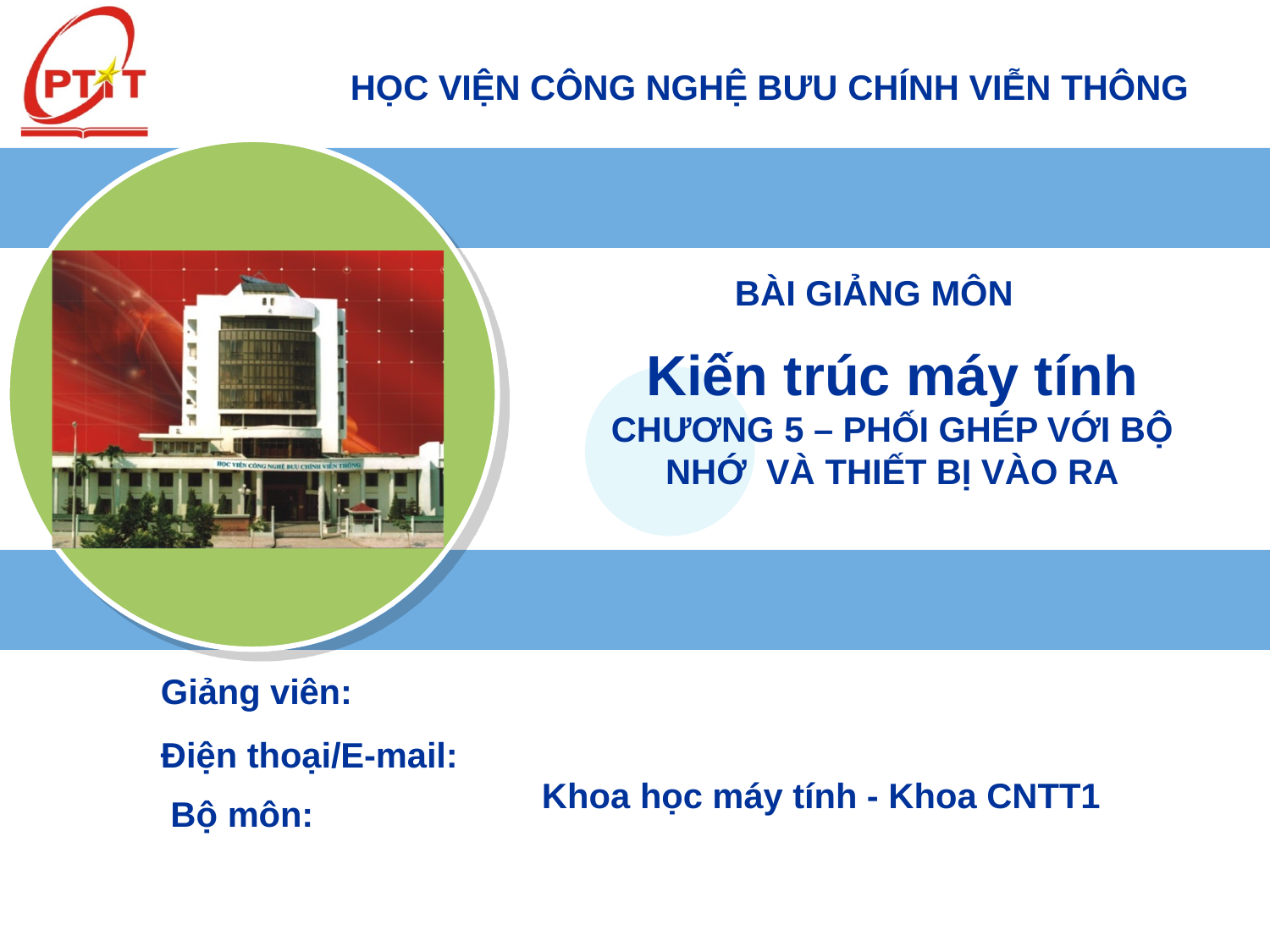

# HỌC VIỆN CÔNG NGHỆ BƯU CHÍNH VIỄN THÔNG

BÀI GIẢNG MÔN
Kiến trúc máy tính CHƯƠNG 5 – PHỐI GHÉP VỚI BỘ NHỚ  VÀ THIẾT BỊ VÀO RA

Giảng viên:
Điện thoại/E-mail:  Bộ môn:

Khoa học máy tính - Khoa CNTT1